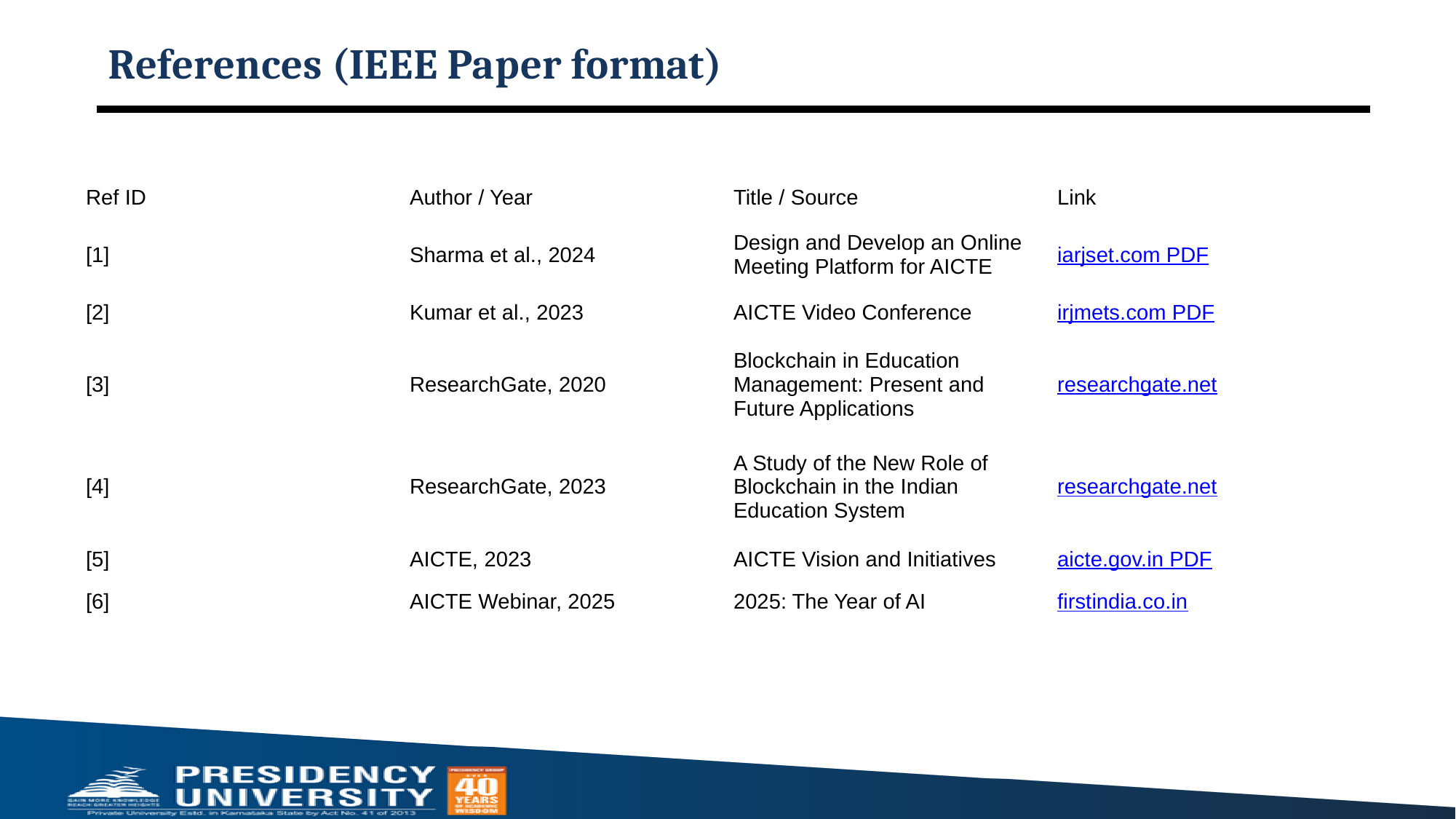

# References (IEEE Paper format)

| Ref ID | Author / Year | Title / Source | Link |
| --- | --- | --- | --- |
| [1] | Sharma et al., 2024 | Design and Develop an Online Meeting Platform for AICTE | iarjset.com PDF |
| [2] | Kumar et al., 2023 | AICTE Video Conference | irjmets.com PDF |
| [3] | ResearchGate, 2020 | Blockchain in Education Management: Present and Future Applications | researchgate.net |
| [4] | ResearchGate, 2023 | A Study of the New Role of Blockchain in the Indian Education System | researchgate.net |
| [5] | AICTE, 2023 | AICTE Vision and Initiatives | aicte.gov.in PDF |
| [6] | AICTE Webinar, 2025 | 2025: The Year of AI | firstindia.co.in |